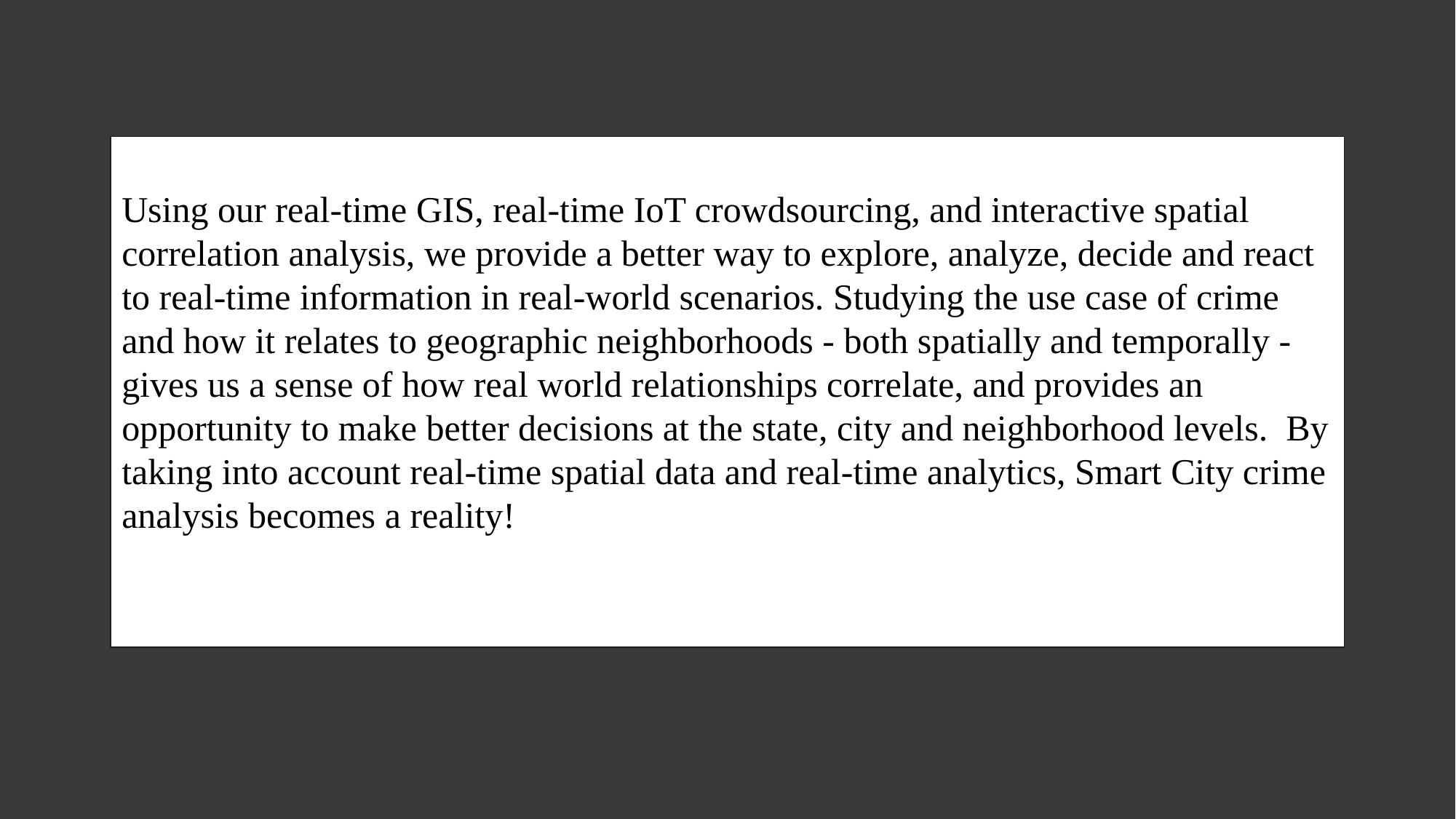

Using our real-time GIS, real-time IoT crowdsourcing, and interactive spatial correlation analysis, we provide a better way to explore, analyze, decide and react to real-time information in real-world scenarios. Studying the use case of crime and how it relates to geographic neighborhoods - both spatially and temporally - gives us a sense of how real world relationships correlate, and provides an opportunity to make better decisions at the state, city and neighborhood levels.  By taking into account real-time spatial data and real-time analytics, Smart City crime analysis becomes a reality!